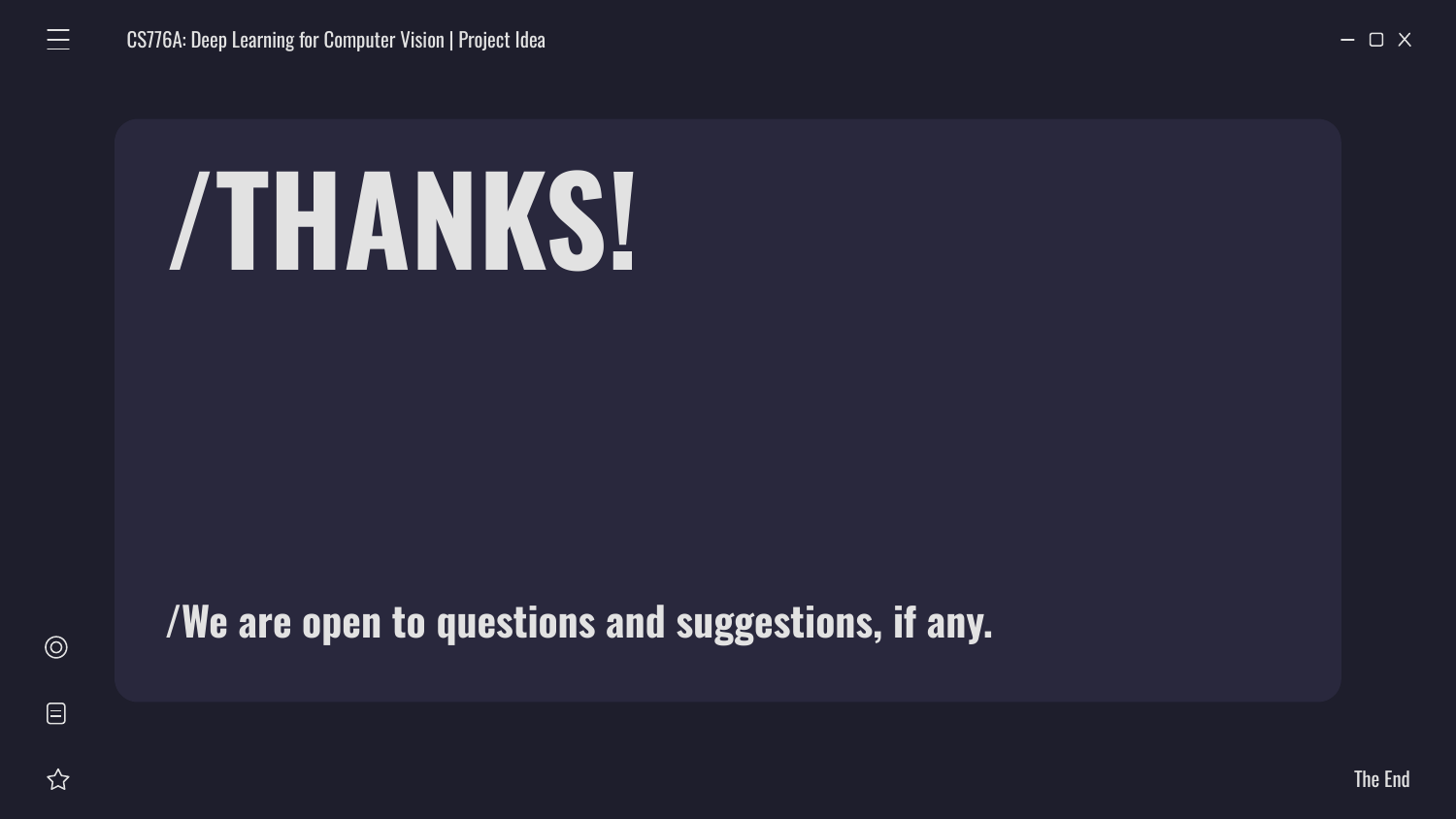

CS776A: Deep Learning for Computer Vision | Project Idea

# /THANKS!
/We are open to questions and suggestions, if any.

The End